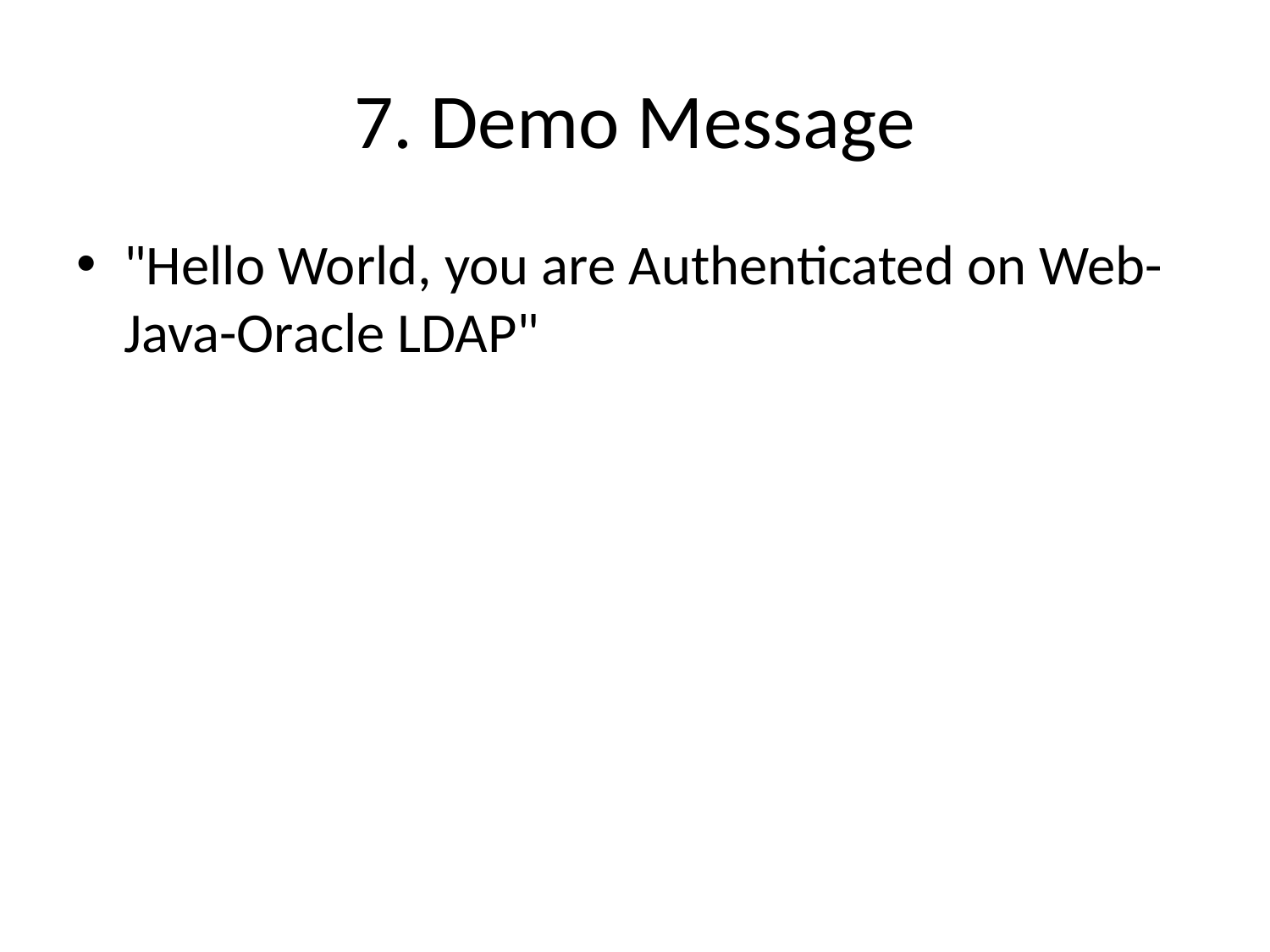

# 7. Demo Message
"Hello World, you are Authenticated on Web-Java-Oracle LDAP"